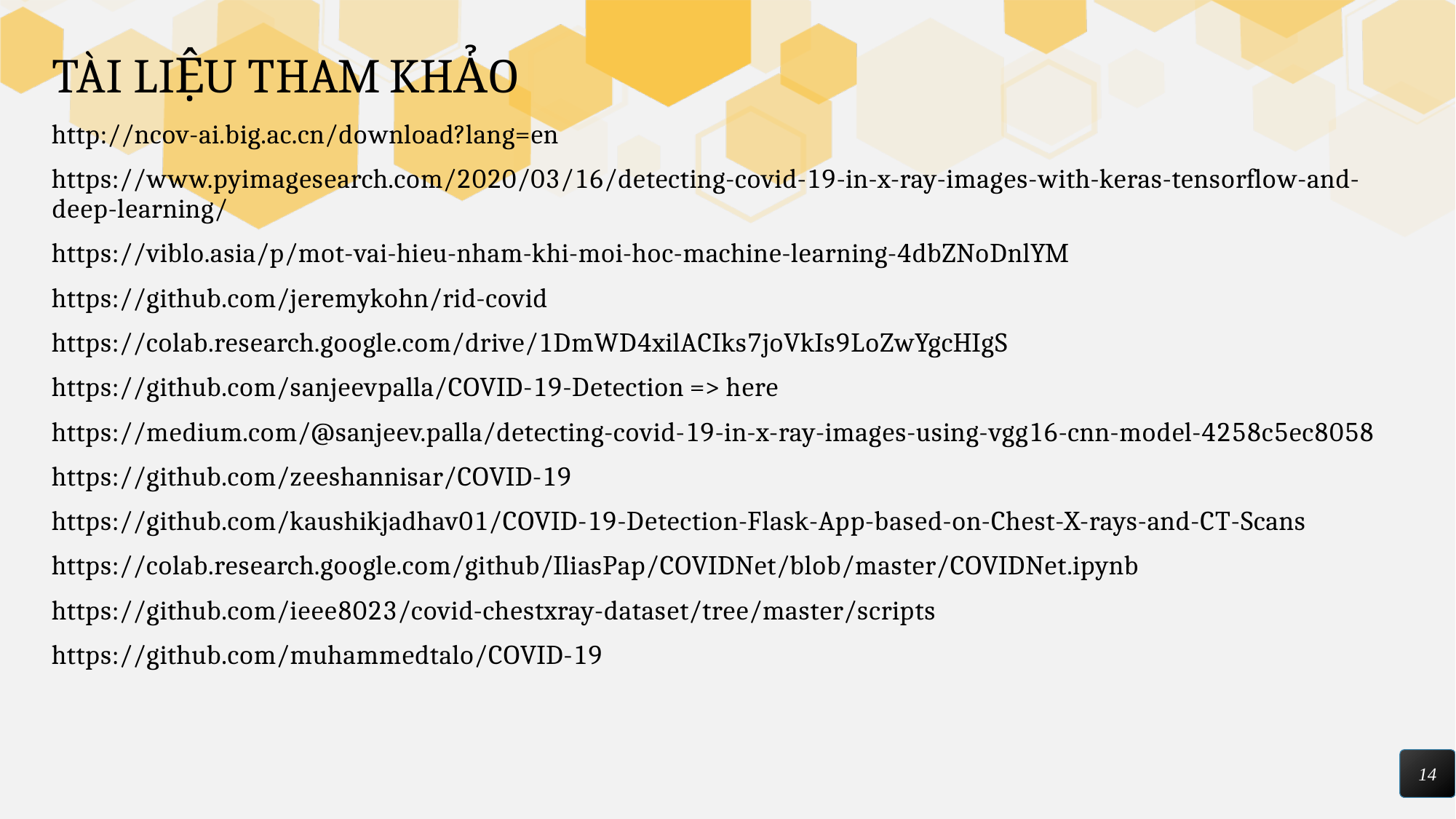

# TÀI LIỆU THAM KHẢO
http://ncov-ai.big.ac.cn/download?lang=en
https://www.pyimagesearch.com/2020/03/16/detecting-covid-19-in-x-ray-images-with-keras-tensorflow-and-deep-learning/
https://viblo.asia/p/mot-vai-hieu-nham-khi-moi-hoc-machine-learning-4dbZNoDnlYM
https://github.com/jeremykohn/rid-covid
https://colab.research.google.com/drive/1DmWD4xilACIks7joVkIs9LoZwYgcHIgS
https://github.com/sanjeevpalla/COVID-19-Detection => here
https://medium.com/@sanjeev.palla/detecting-covid-19-in-x-ray-images-using-vgg16-cnn-model-4258c5ec8058
https://github.com/zeeshannisar/COVID-19
https://github.com/kaushikjadhav01/COVID-19-Detection-Flask-App-based-on-Chest-X-rays-and-CT-Scans
https://colab.research.google.com/github/IliasPap/COVIDNet/blob/master/COVIDNet.ipynb
https://github.com/ieee8023/covid-chestxray-dataset/tree/master/scripts
https://github.com/muhammedtalo/COVID-19

14